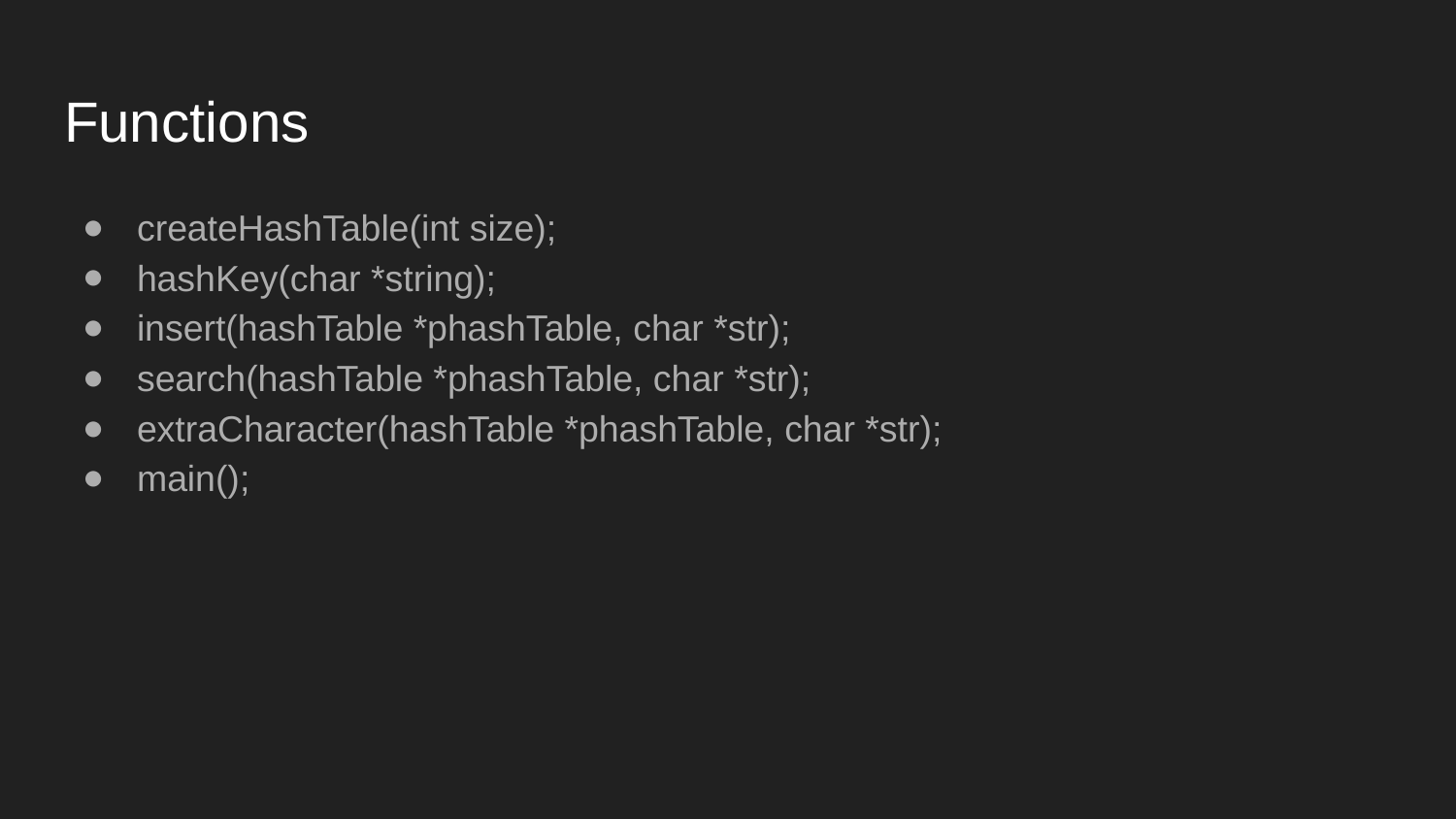

# Functions

createHashTable(int size);
hashKey(char *string);
insert(hashTable *phashTable, char *str);
search(hashTable *phashTable, char *str);
extraCharacter(hashTable *phashTable, char *str);
main();